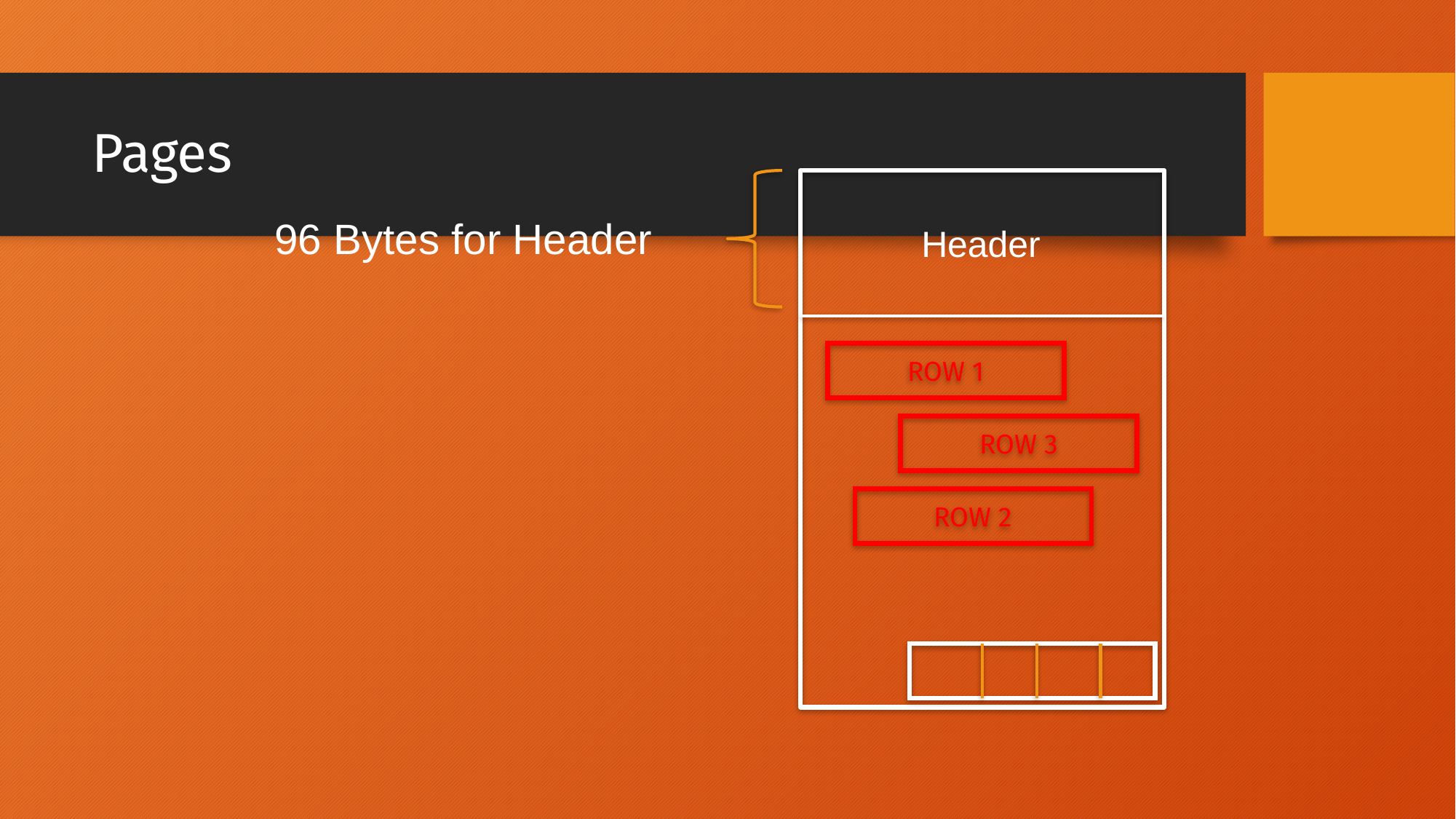

# Pages

96 Bytes for Header
Header
Row 1
Row 3
Row 2